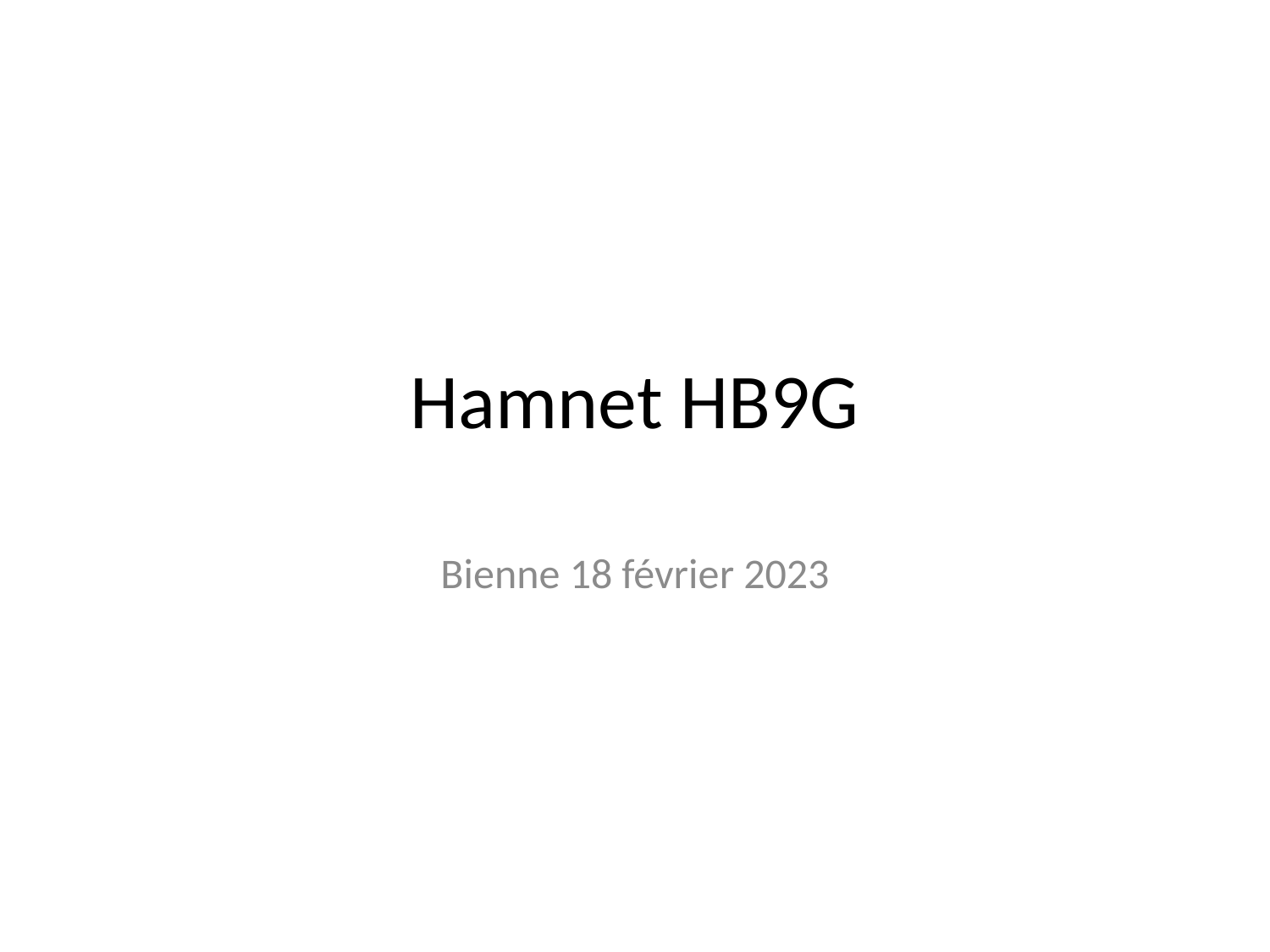

# Hamnet HB9G
Bienne 18 février 2023